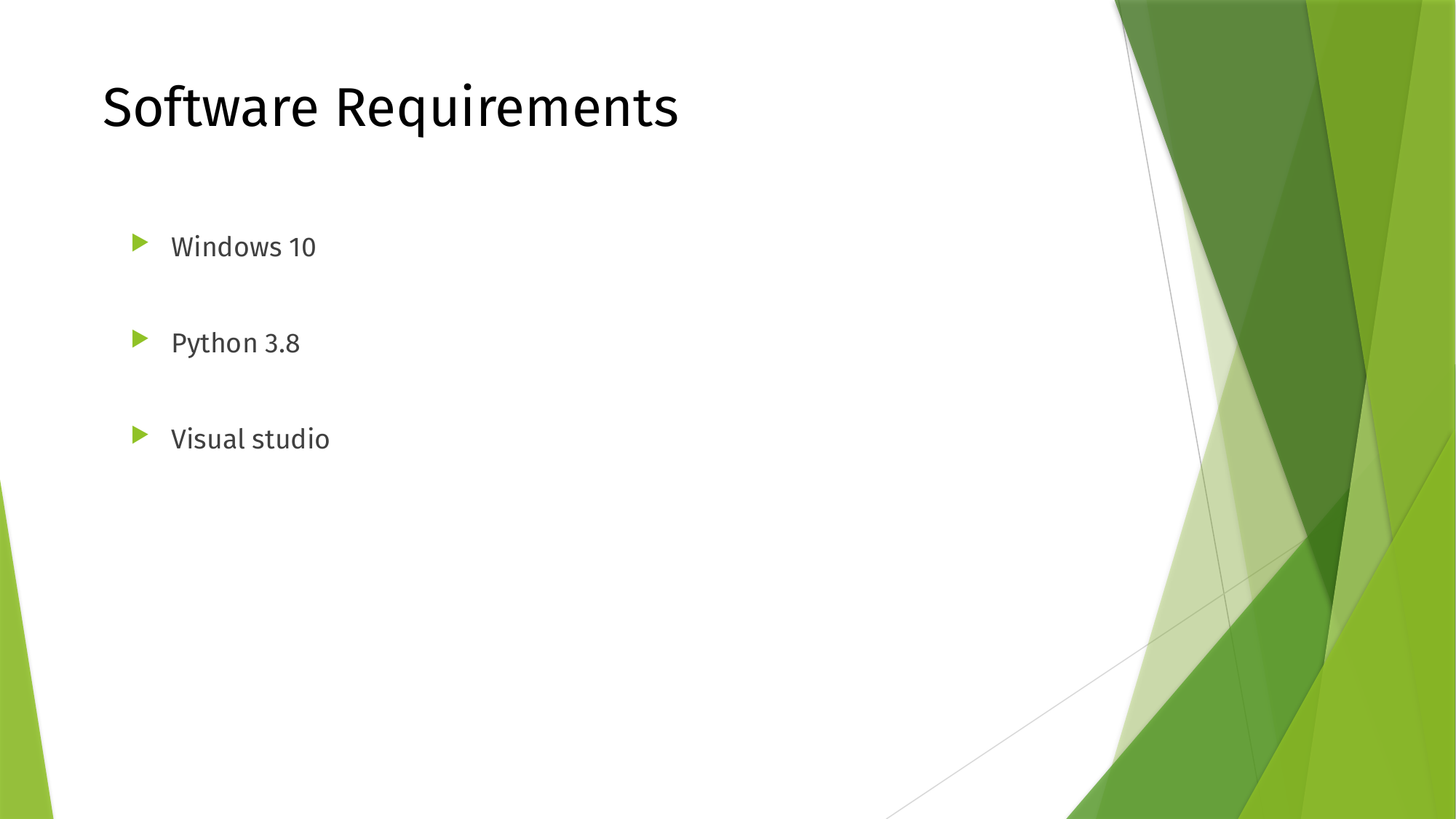

# Software Requirements
Windows 10

Python 3.8

Visual studio